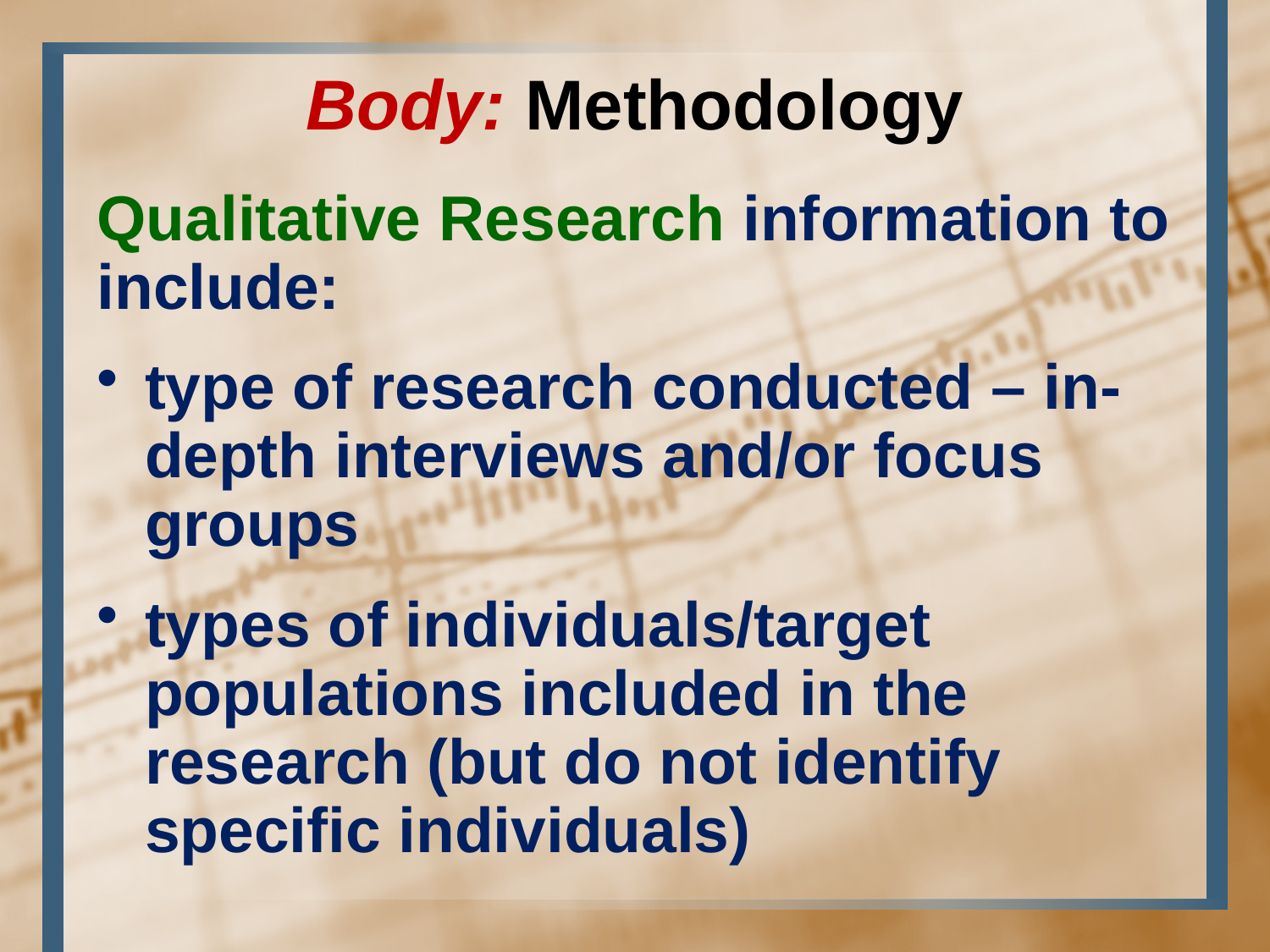

Body: Methodology
Qualitative Research information to include:
type of research conducted – in-depth interviews and/or focus groups
types of individuals/target populations included in the research (but do not identify specific individuals)